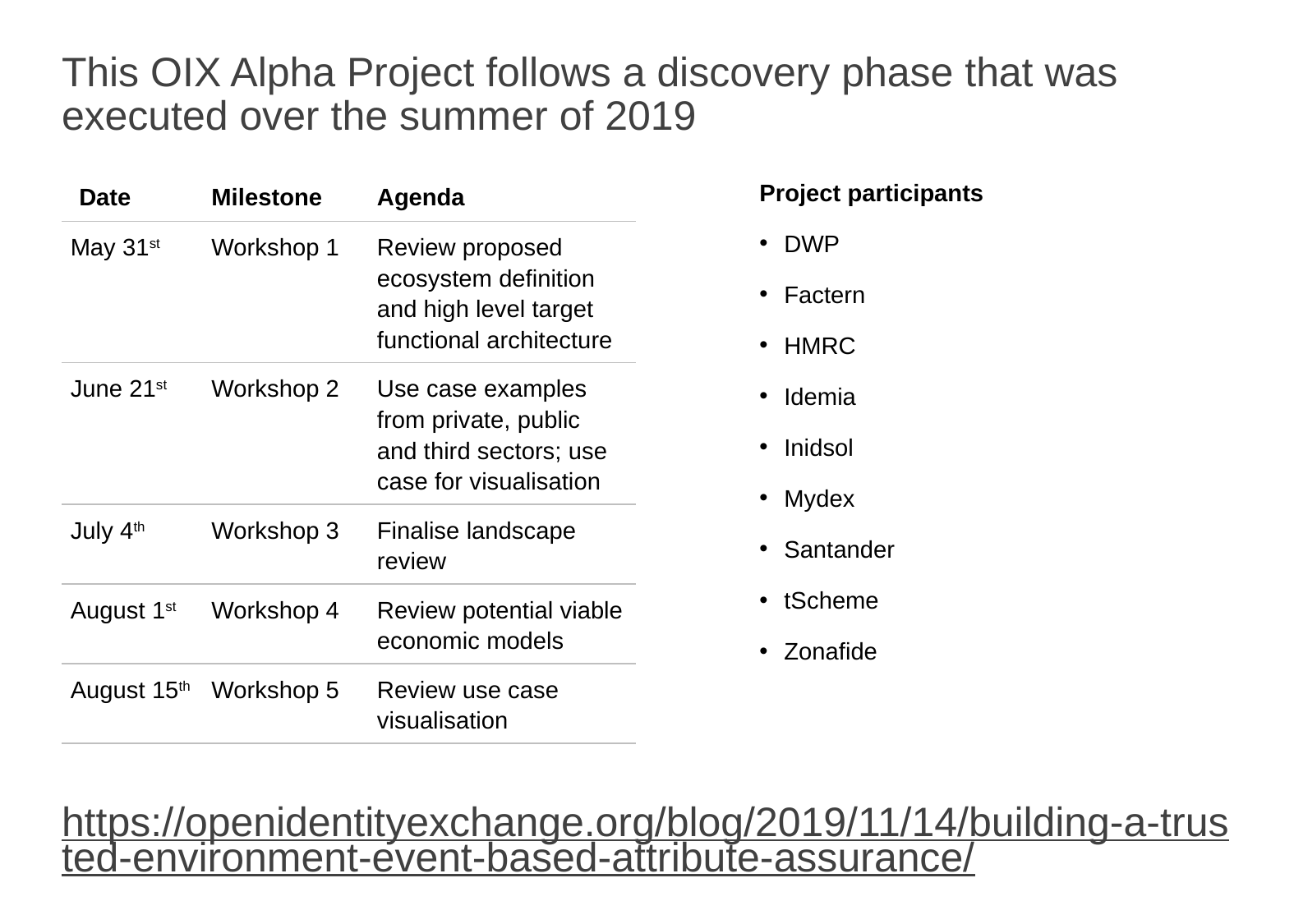

# This OIX Alpha Project follows a discovery phase that was executed over the summer of 2019
| Date | Milestone | Agenda |
| --- | --- | --- |
| May 31st | Workshop 1 | Review proposed ecosystem definition and high level target functional architecture |
| June 21st | Workshop 2 | Use case examples from private, public and third sectors; use case for visualisation |
| July 4th | Workshop 3 | Finalise landscape review |
| August 1st | Workshop 4 | Review potential viable economic models |
| August 15th | Workshop 5 | Review use case visualisation |
Project participants
DWP
Factern
HMRC
Idemia
Inidsol
Mydex
Santander
tScheme
Zonafide
https://openidentityexchange.org/blog/2019/11/14/building-a-trusted-environment-event-based-attribute-assurance/